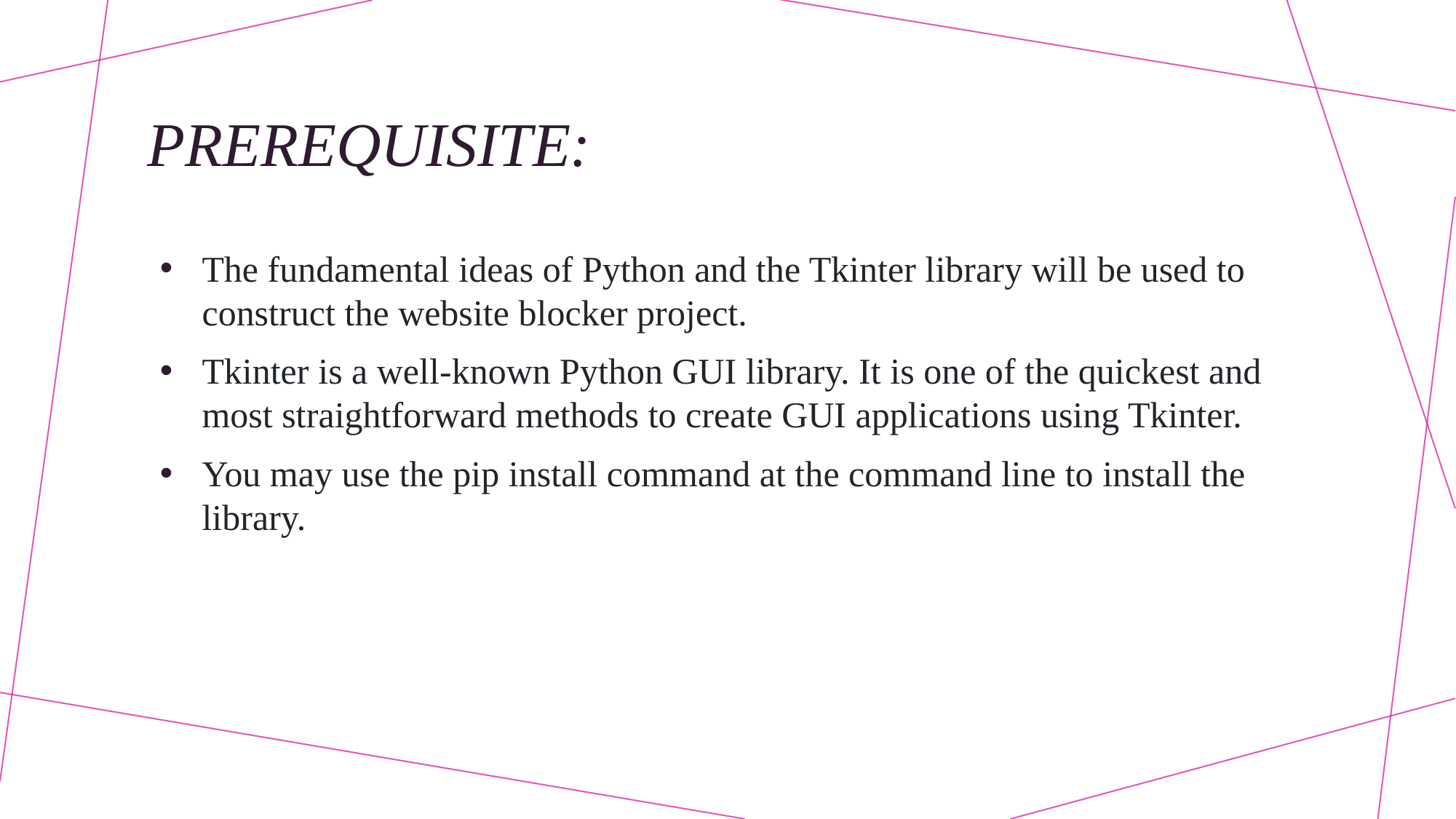

# PREREQUISITE:
The fundamental ideas of Python and the Tkinter library will be used to construct the website blocker project.
Tkinter is a well-known Python GUI library. It is one of the quickest and most straightforward methods to create GUI applications using Tkinter.
You may use the pip install command at the command line to install the library.